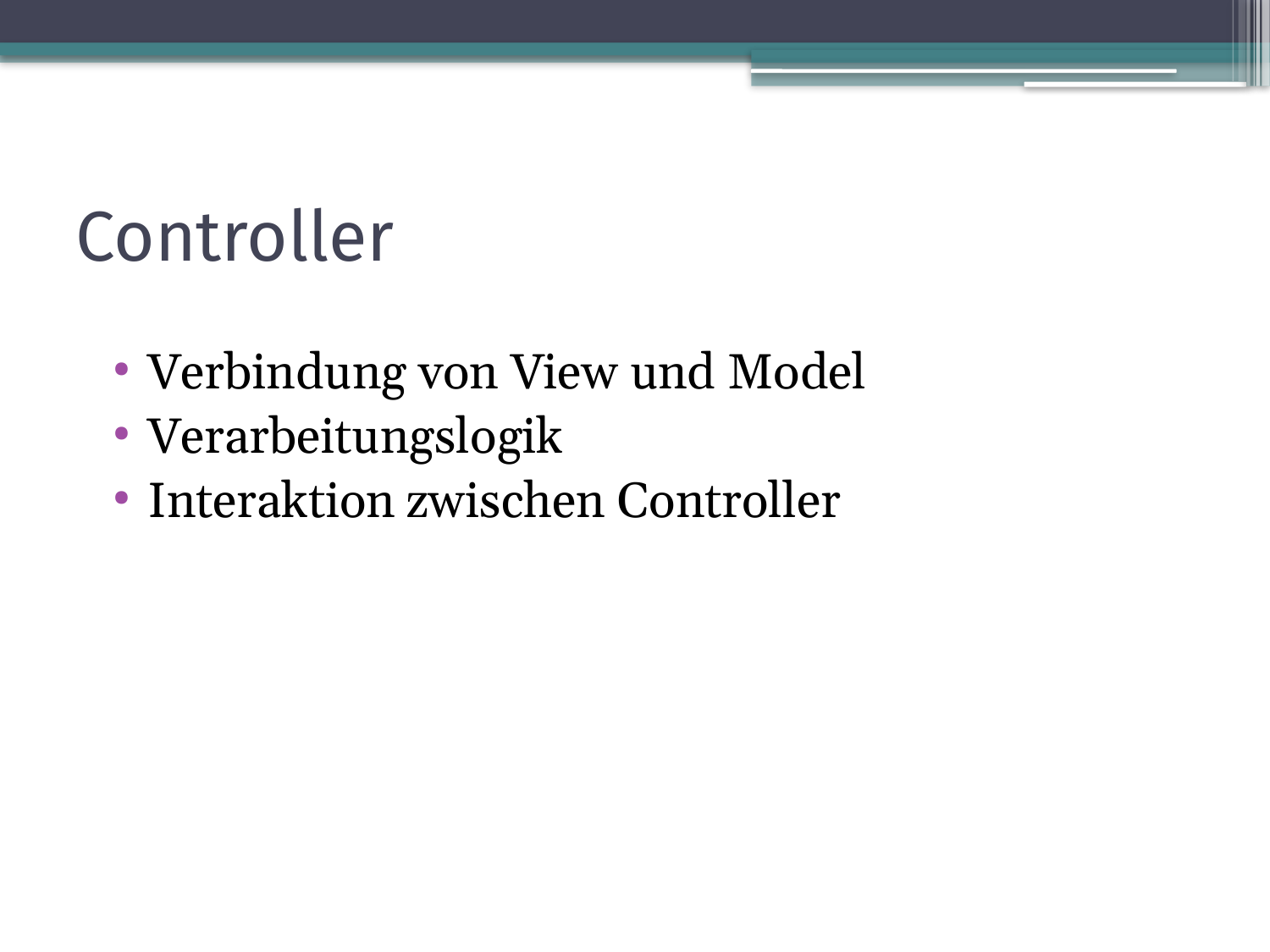

# Controller

Verbindung von View und Model
Verarbeitungslogik
Interaktion zwischen Controller